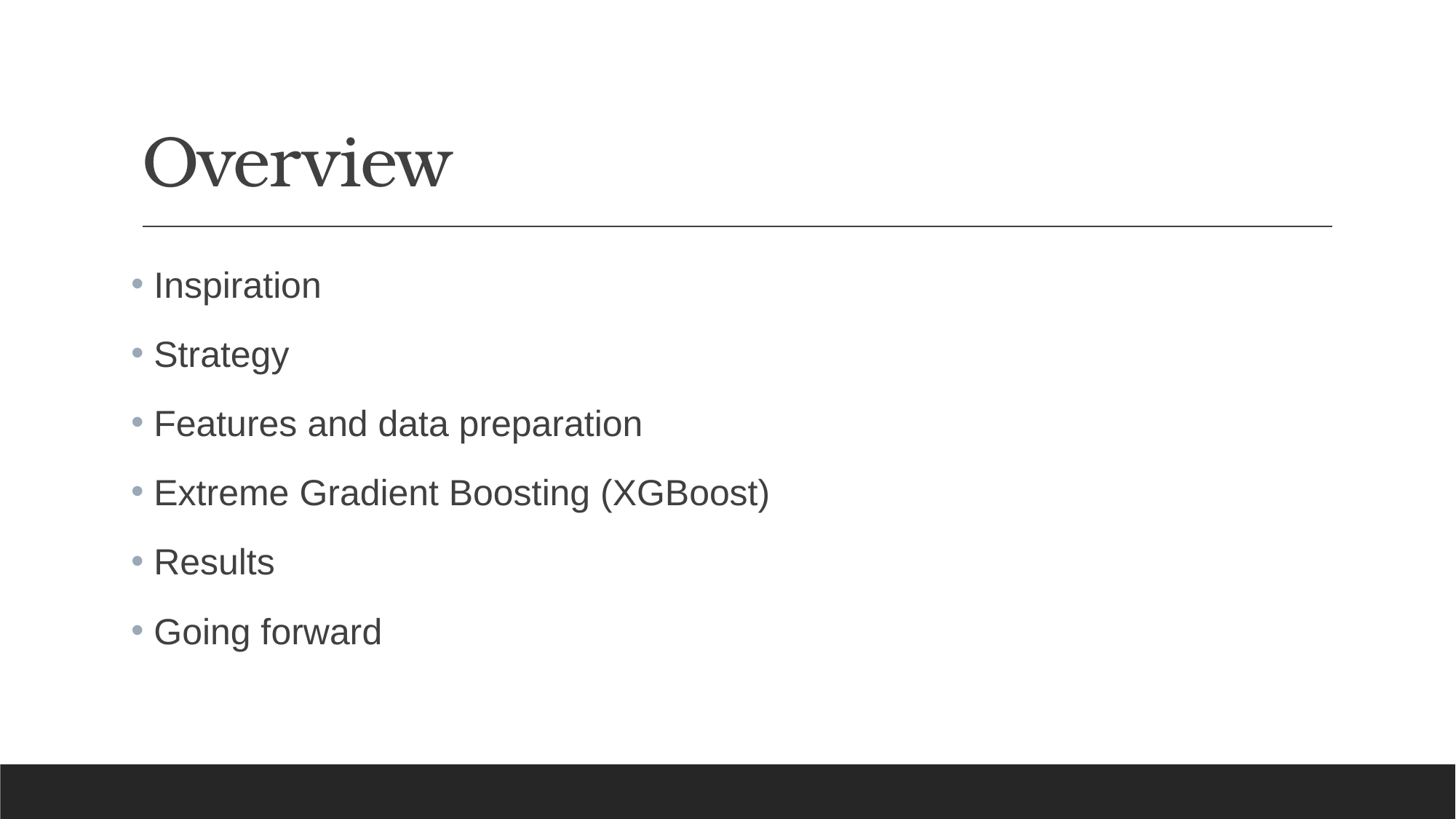

# Overview
 Inspiration
 Strategy
 Features and data preparation
 Extreme Gradient Boosting (XGBoost)
 Results
 Going forward